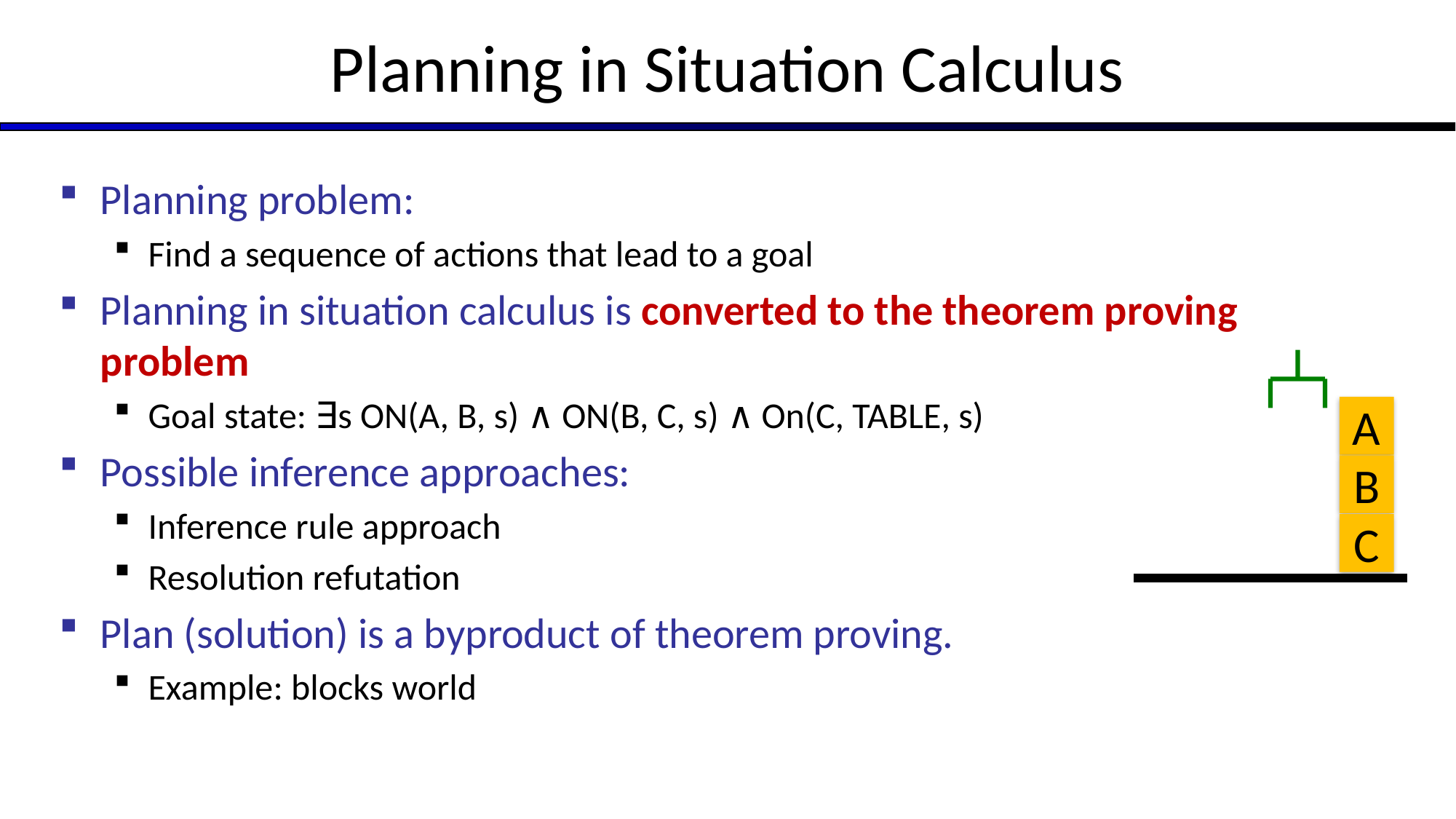

# Planning in Situation Calculus
Planning problem:
Find a sequence of actions that lead to a goal
Planning in situation calculus is converted to the theorem proving problem
Goal state: ∃s ON(A, B, s) ∧ ON(B, C, s) ∧ On(C, TABLE, s)
Possible inference approaches:
Inference rule approach
Resolution refutation
Plan (solution) is a byproduct of theorem proving.
Example: blocks world

A
B
C